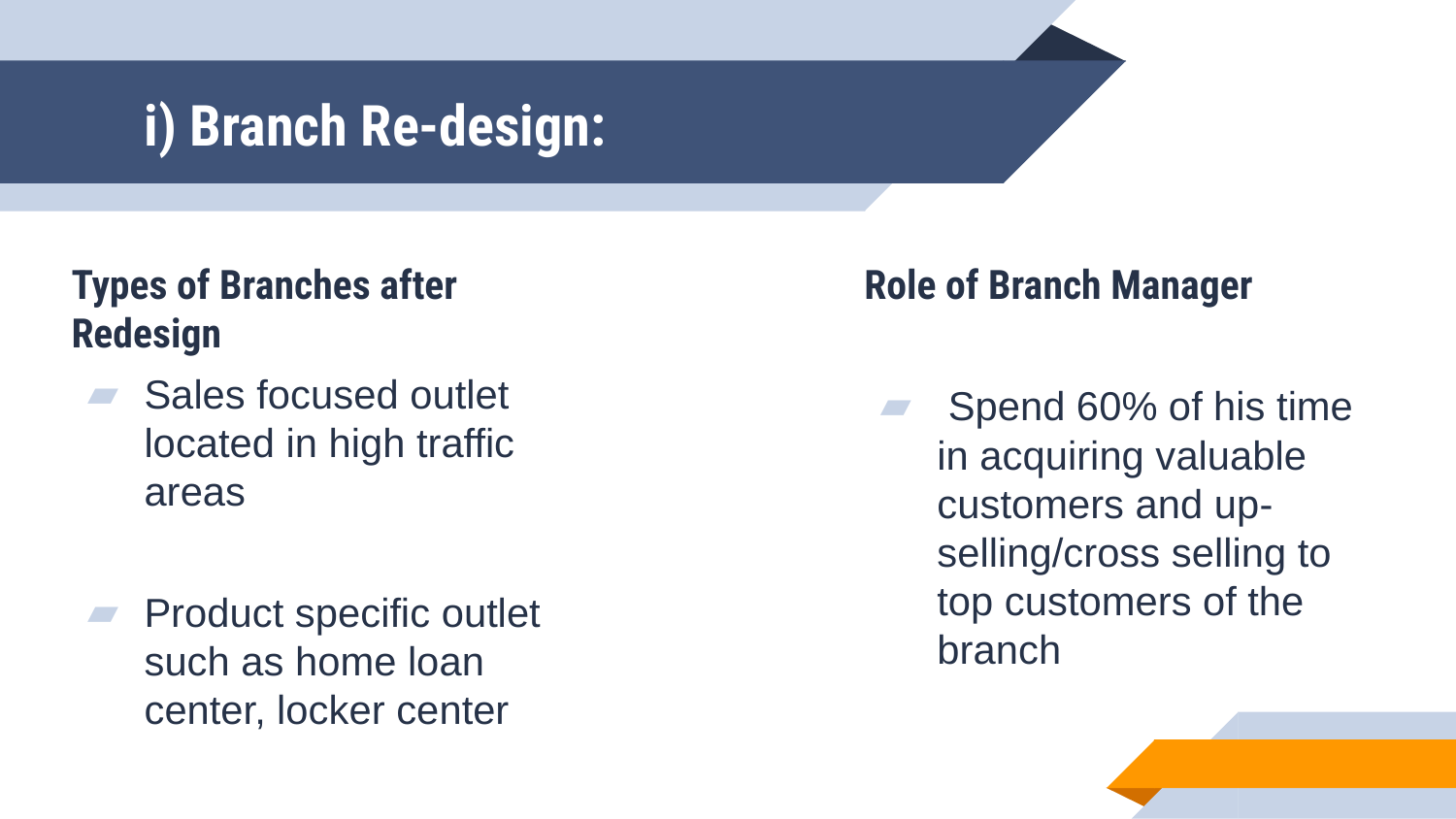

# i) Branch Re-design:
Types of Branches after Redesign
Sales focused outlet located in high traffic areas

Product specific outlet such as home loan center, locker center

Role of Branch Manager

 Spend 60% of his time in acquiring valuable customers and up-selling/cross selling to top customers of the branch